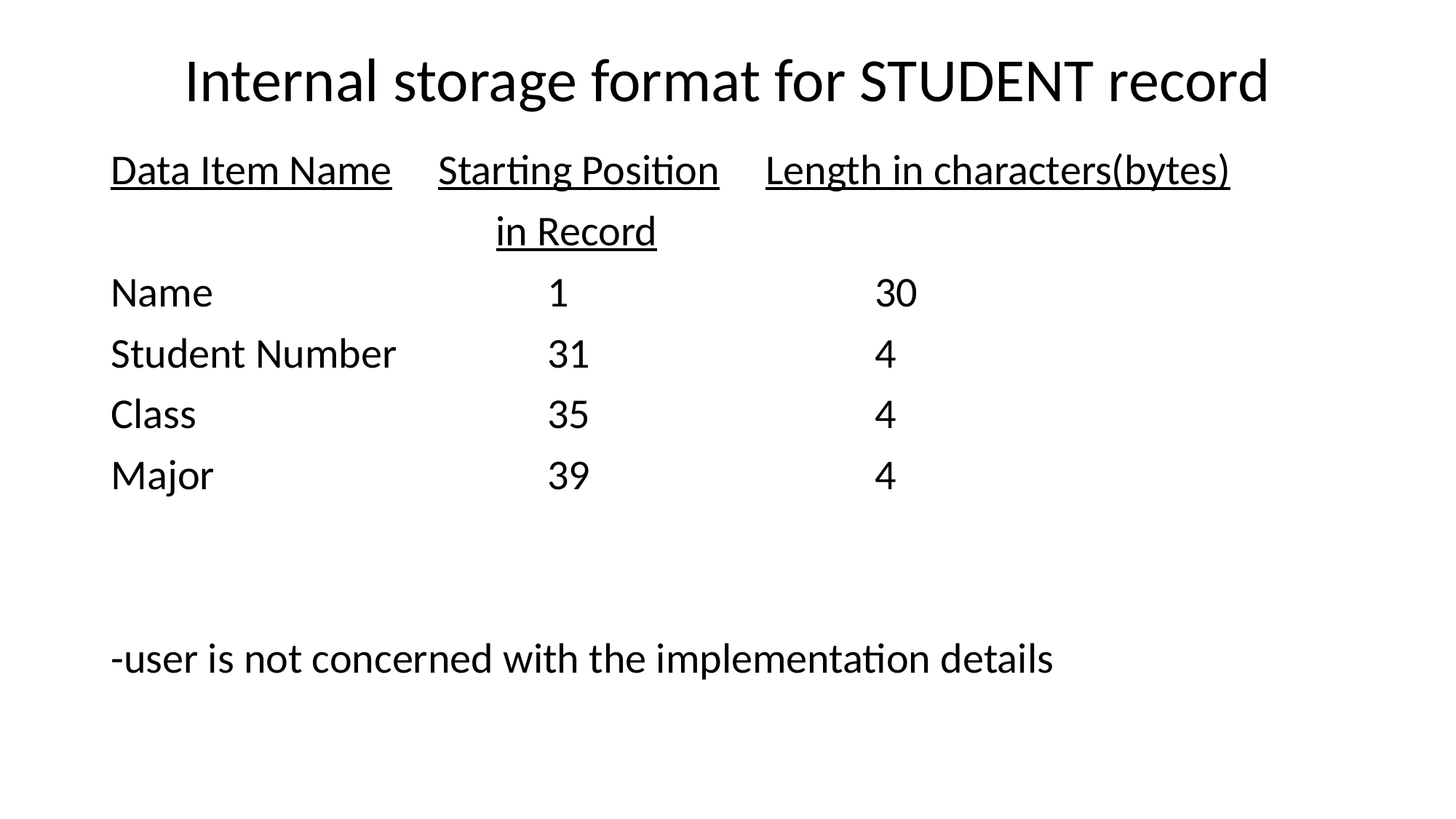

# Internal storage format for STUDENT record
Data Item Name	Starting Position	Length in characters(bytes)
			      in Record
Name				1			30
Student Number		31			4
Class				35			4
Major				39			4

-user is not concerned with the implementation details